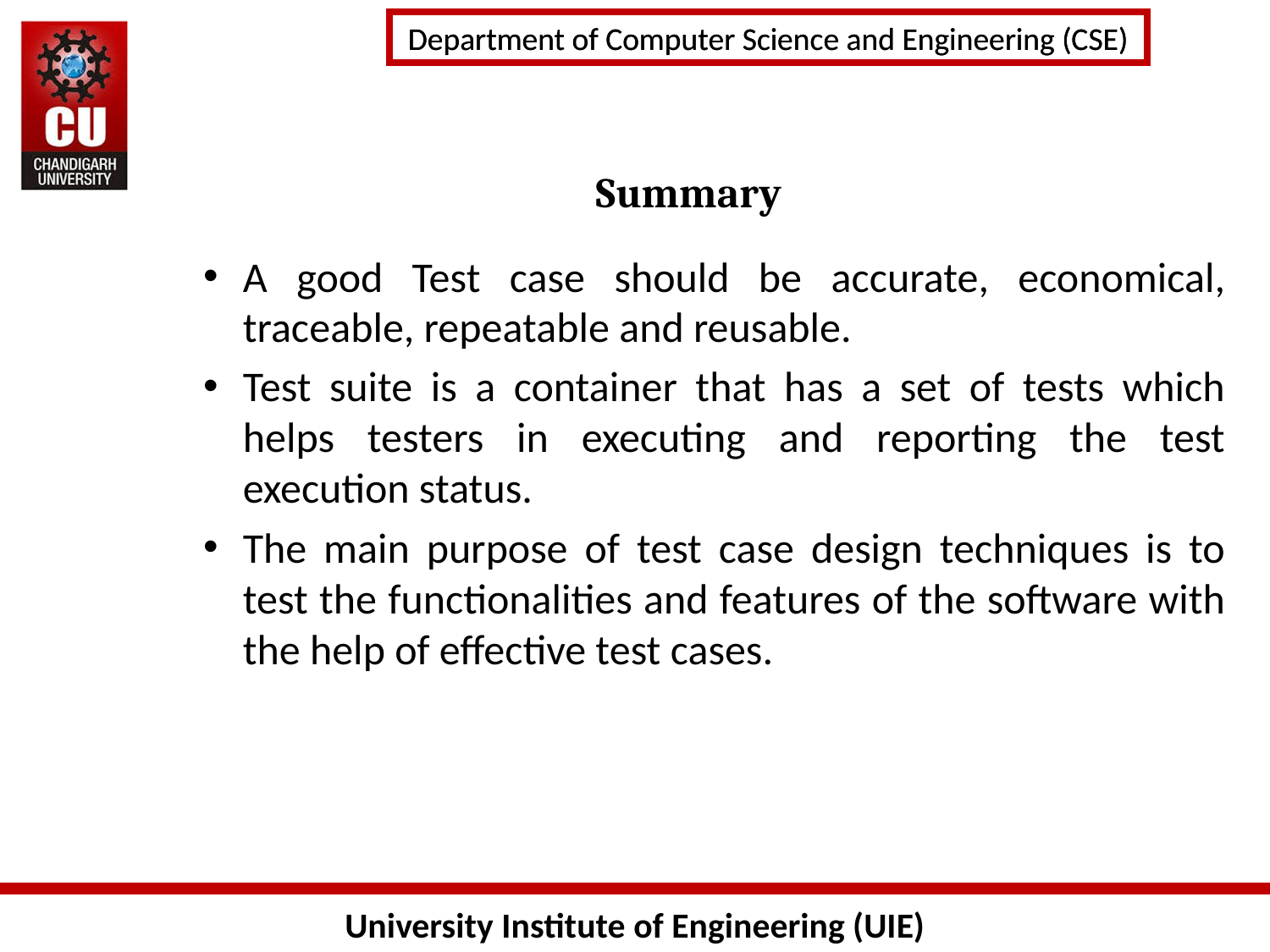

# Summary
A good Test case should be accurate, economical, traceable, repeatable and reusable.
Test suite is a container that has a set of tests which helps testers in executing and reporting the test execution status.
The main purpose of test case design techniques is to test the functionalities and features of the software with the help of effective test cases.